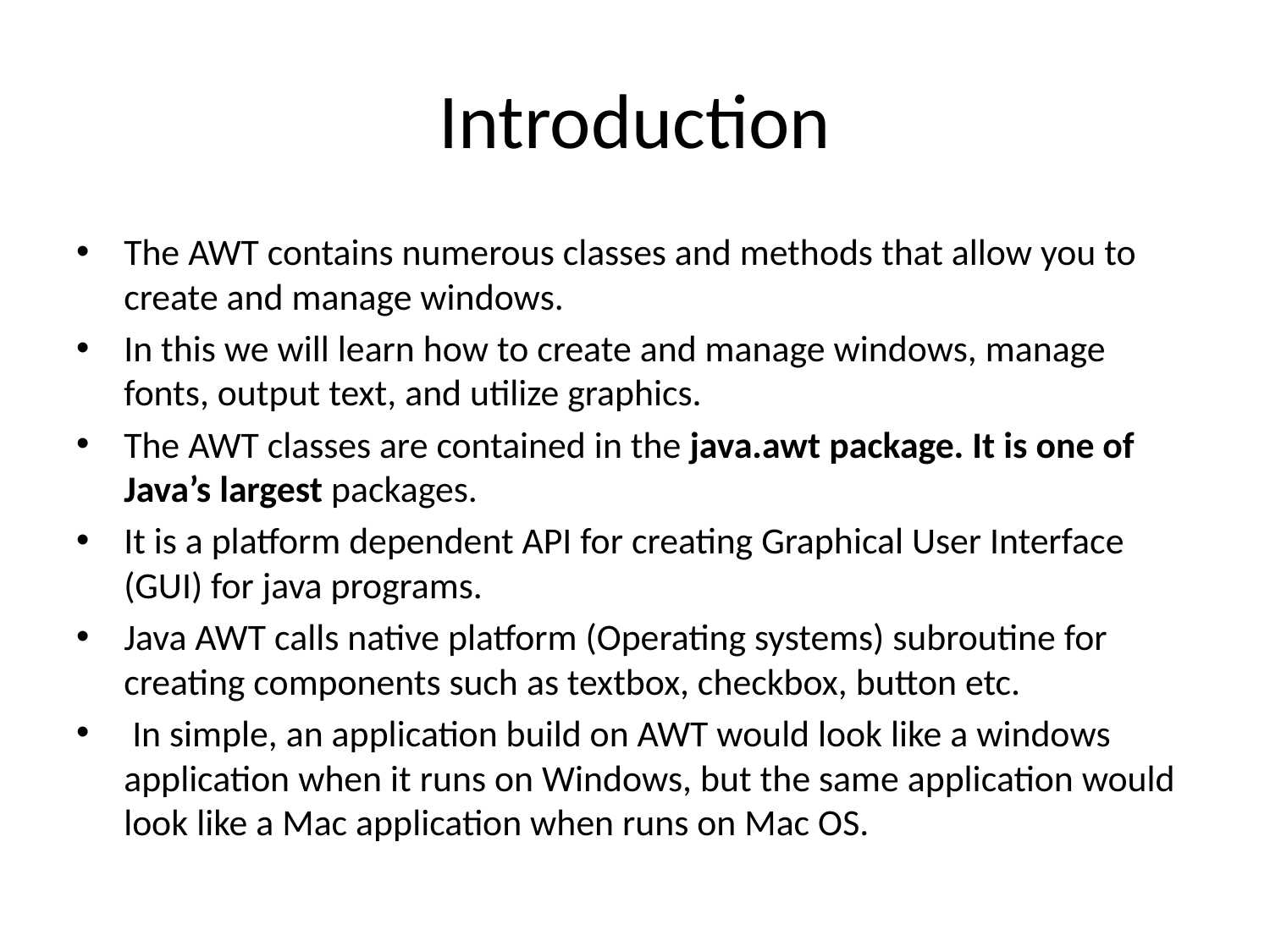

# Introduction
The AWT contains numerous classes and methods that allow you to create and manage windows.
In this we will learn how to create and manage windows, manage fonts, output text, and utilize graphics.
The AWT classes are contained in the java.awt package. It is one of Java’s largest packages.
It is a platform dependent API for creating Graphical User Interface (GUI) for java programs.
Java AWT calls native platform (Operating systems) subroutine for creating components such as textbox, checkbox, button etc.
 In simple, an application build on AWT would look like a windows application when it runs on Windows, but the same application would look like a Mac application when runs on Mac OS.